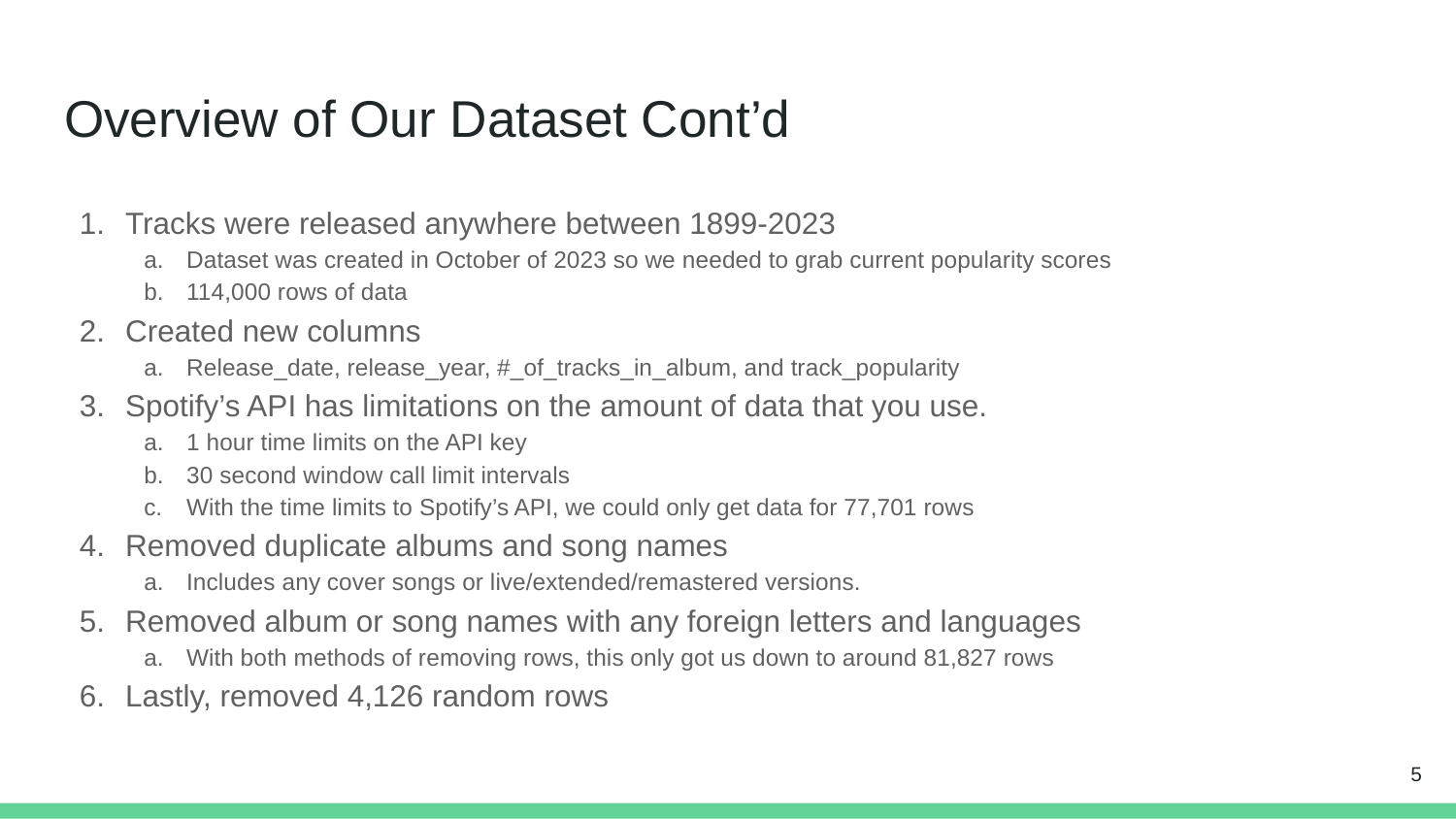

# Overview of Our Dataset Cont’d
Tracks were released anywhere between 1899-2023
Dataset was created in October of 2023 so we needed to grab current popularity scores
114,000 rows of data
Created new columns
Release_date, release_year, #_of_tracks_in_album, and track_popularity
Spotify’s API has limitations on the amount of data that you use.
1 hour time limits on the API key
30 second window call limit intervals
With the time limits to Spotify’s API, we could only get data for 77,701 rows
Removed duplicate albums and song names
Includes any cover songs or live/extended/remastered versions.
Removed album or song names with any foreign letters and languages
With both methods of removing rows, this only got us down to around 81,827 rows
Lastly, removed 4,126 random rows
5